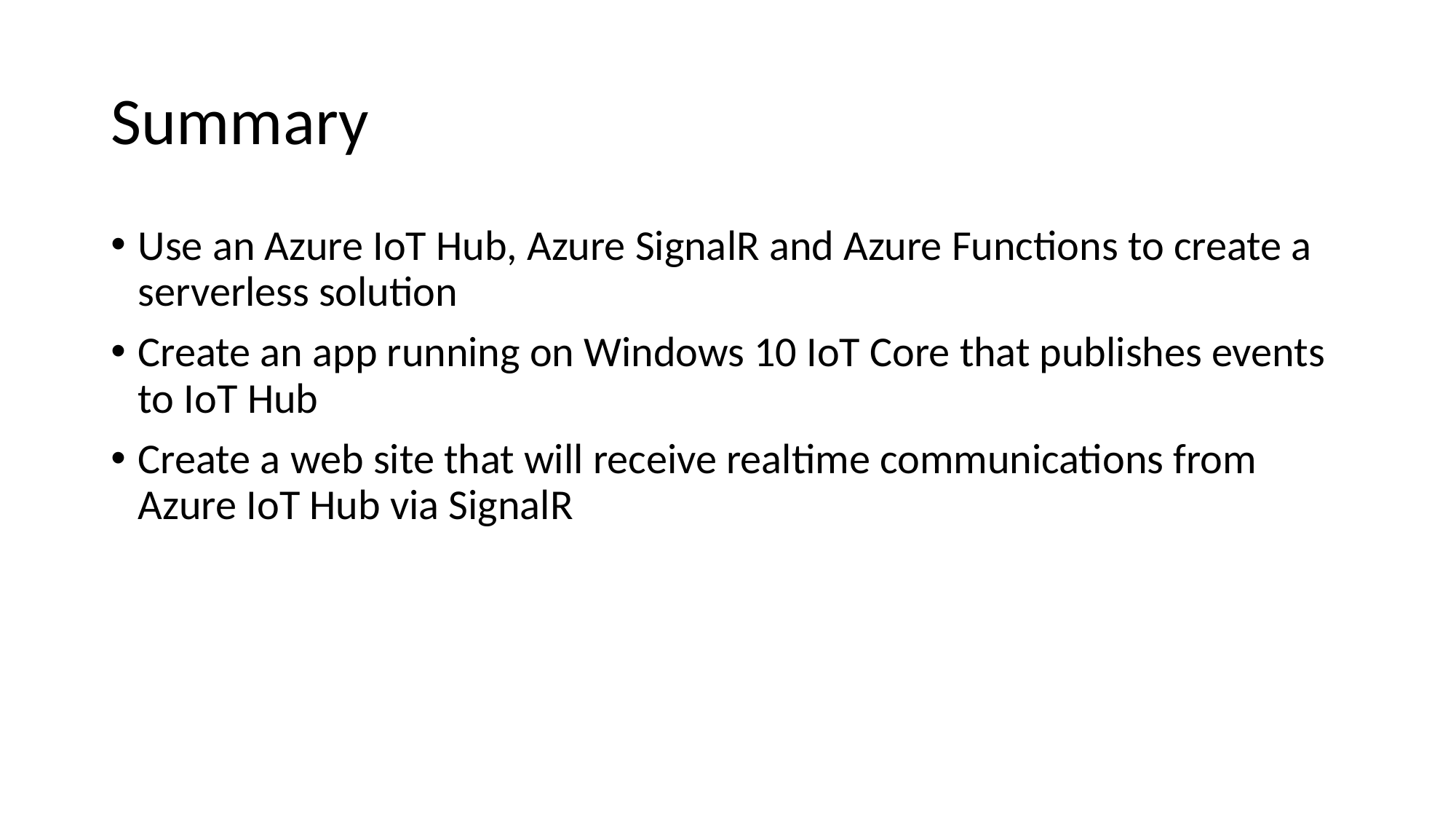

# Summary
Use an Azure IoT Hub, Azure SignalR and Azure Functions to create a serverless solution
Create an app running on Windows 10 IoT Core that publishes events to IoT Hub
Create a web site that will receive realtime communications from Azure IoT Hub via SignalR